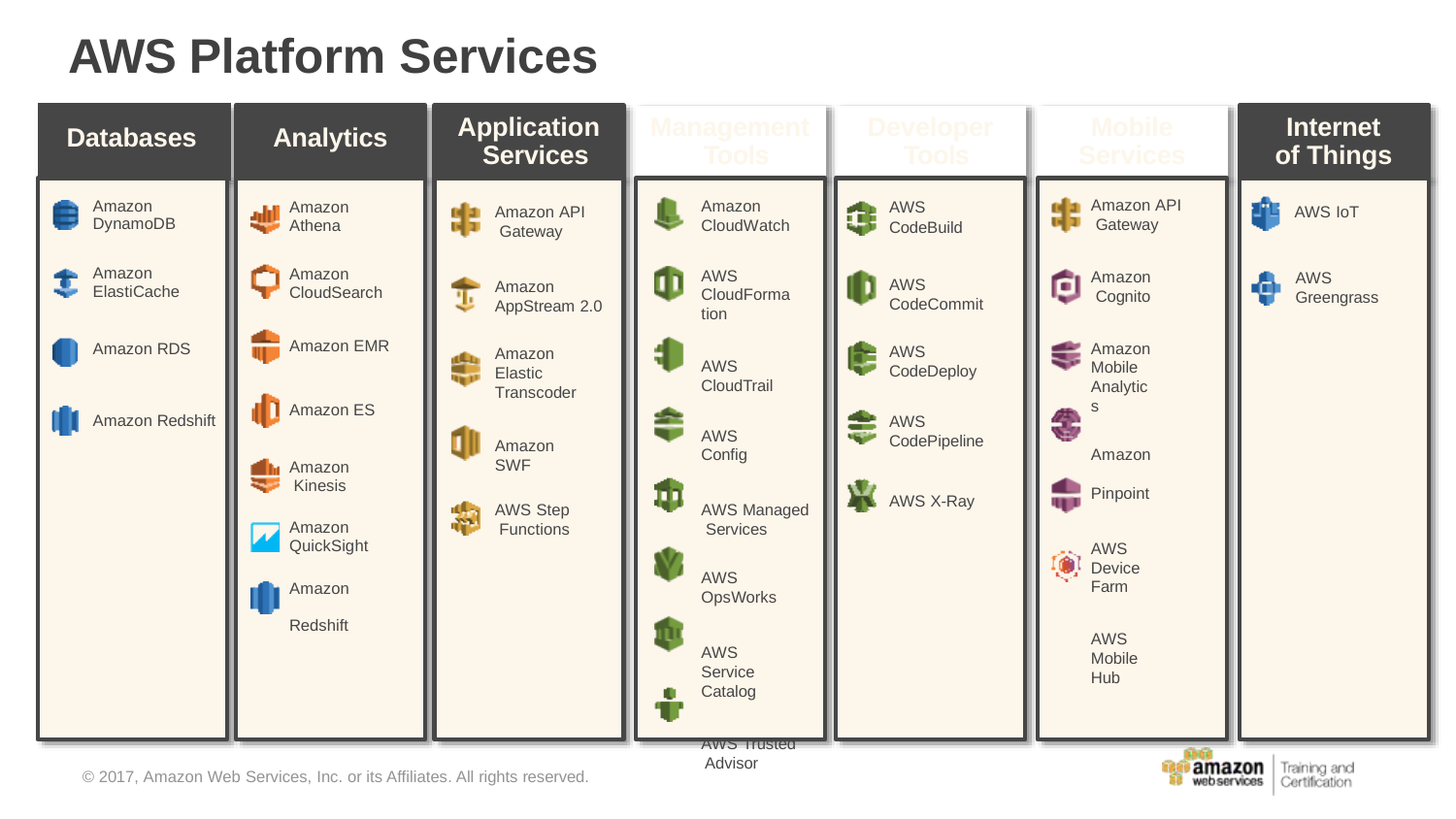

# AWS Platform Services

| Databases | Analytics |
| --- | --- |
| Amazon DynamoDB | Amazon Athena |
| Amazon ElastiCache | Amazon CloudSearch |
| Amazon RDS | Amazon EMR |
| Amazon Redshift | Amazon ES |
|  | Amazon Kinesis |
|  | Amazon QuickSight |
|  | Amazon Redshift |

Application  Services
Management  Tools
Developer  Tools
Mobile  Services
Internet  of Things

Amazon API  Gateway

Amazon  Cognito

Amazon
Mobile Analytics

Amazon  Pinpoint

AWS
Device Farm

AWS
Mobile Hub
Amazon  CloudWatch

AWS
CloudFormation

AWS
CloudTrail

AWS
Config

AWS Managed  Services

AWS
OpsWorks

AWS
Service Catalog

AWS Trusted  Advisor
AWS
CodeBuild

AWS
CodeCommit

AWS
CodeDeploy

AWS
CodePipeline

AWS X-Ray

AWS IoT
Amazon API  Gateway

Amazon  AppStream 2.0

Amazon  Elastic  Transcoder

Amazon SWF

AWS
Greengrass

AWS Step  Functions

© 2017, Amazon Web Services, Inc. or its Affiliates. All rights reserved.